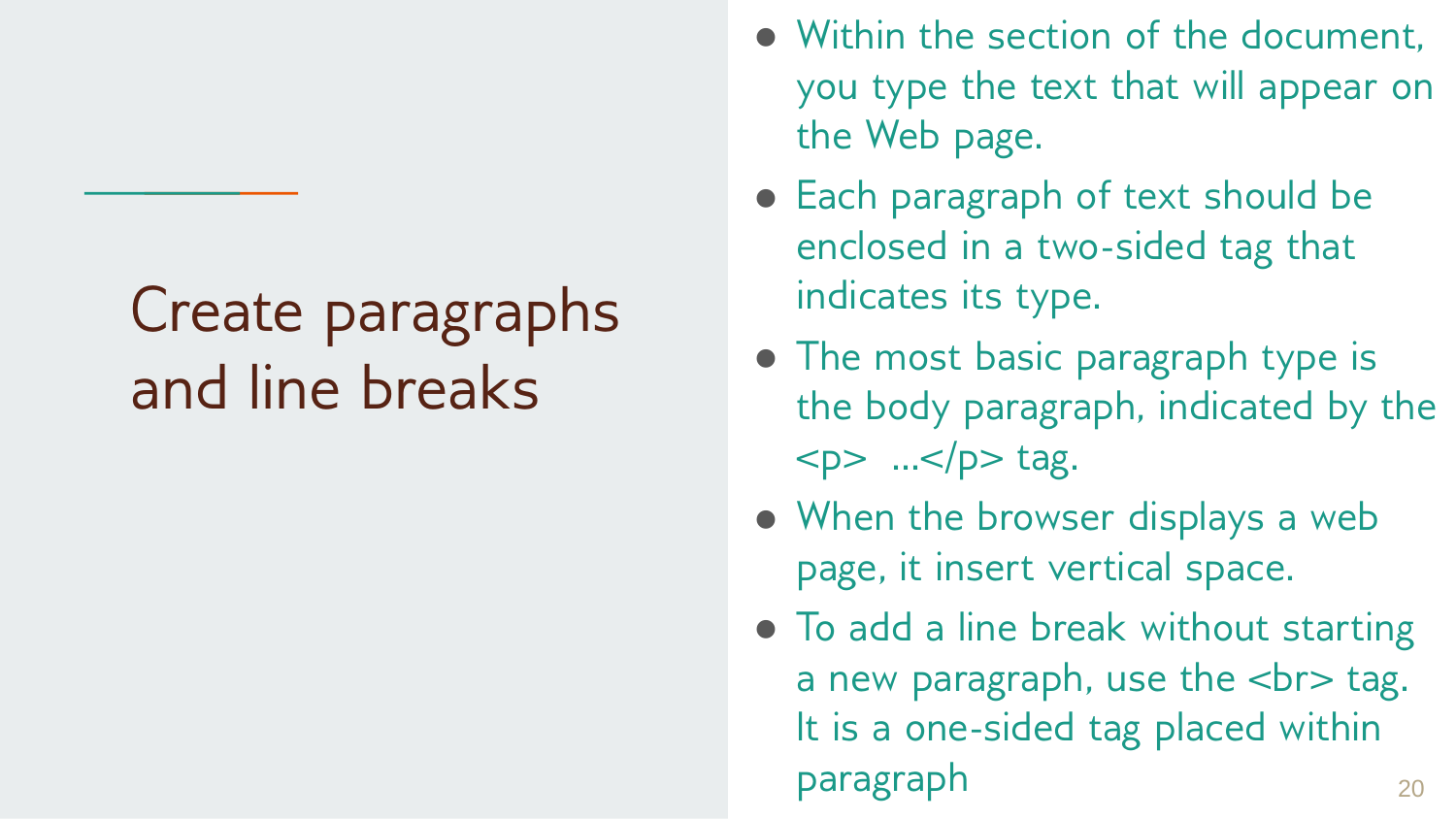

Within the section of the document, you type the text that will appear on the Web page.
Each paragraph of text should be enclosed in a two-sided tag that indicates its type.
The most basic paragraph type is the body paragraph, indicated by the <p>  …</p> tag.
When the browser displays a web page, it insert vertical space.
To add a line break without starting a new paragraph, use the <br> tag. It is a one-sided tag placed within paragraph
# Create paragraphs and line breaks

 20